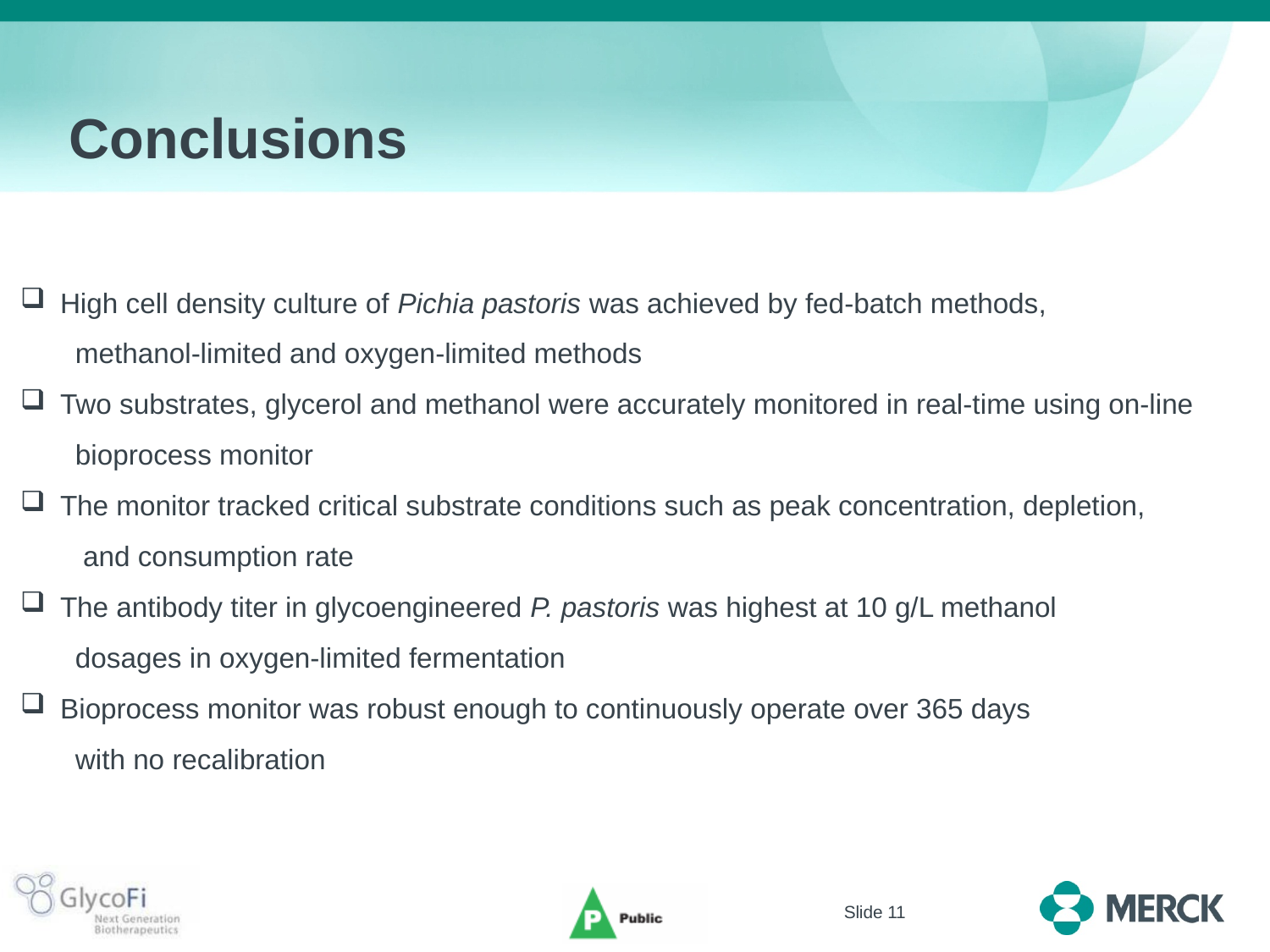

Conclusions
High cell density culture of Pichia pastoris was achieved by fed-batch methods,
       methanol-limited and oxygen-limited methods
Two substrates, glycerol and methanol were accurately monitored in real-time using on-line
       bioprocess monitor
The monitor tracked critical substrate conditions such as peak concentration, depletion,
        and consumption rate
The antibody titer in glycoengineered P. pastoris was highest at 10 g/L methanol
       dosages in oxygen-limited fermentation
Bioprocess monitor was robust enough to continuously operate over 365 days
       with no recalibration
Slide 11